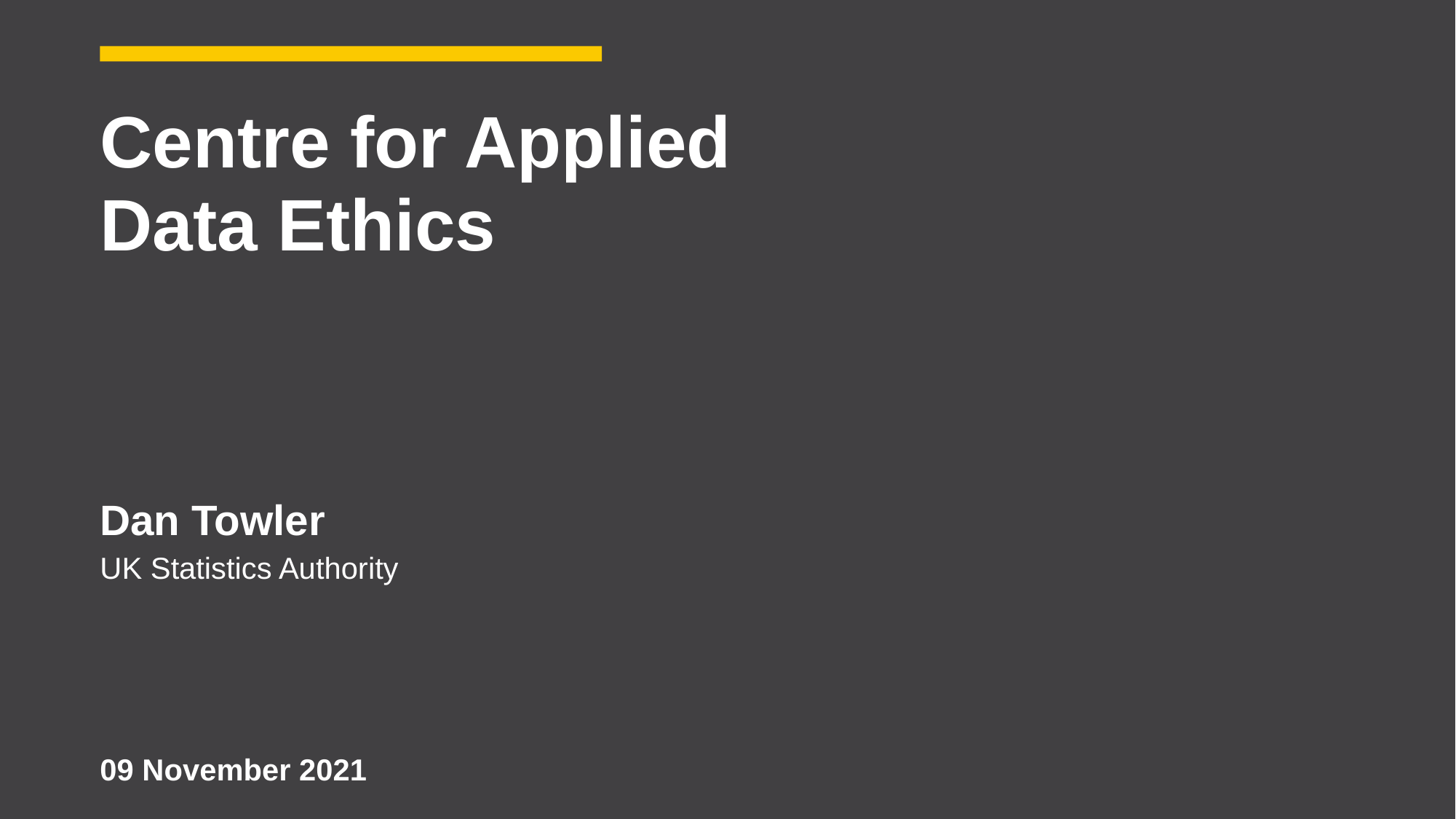

# Centre for Applied Data Ethics
Dan Towler
UK Statistics Authority

09 November 2021